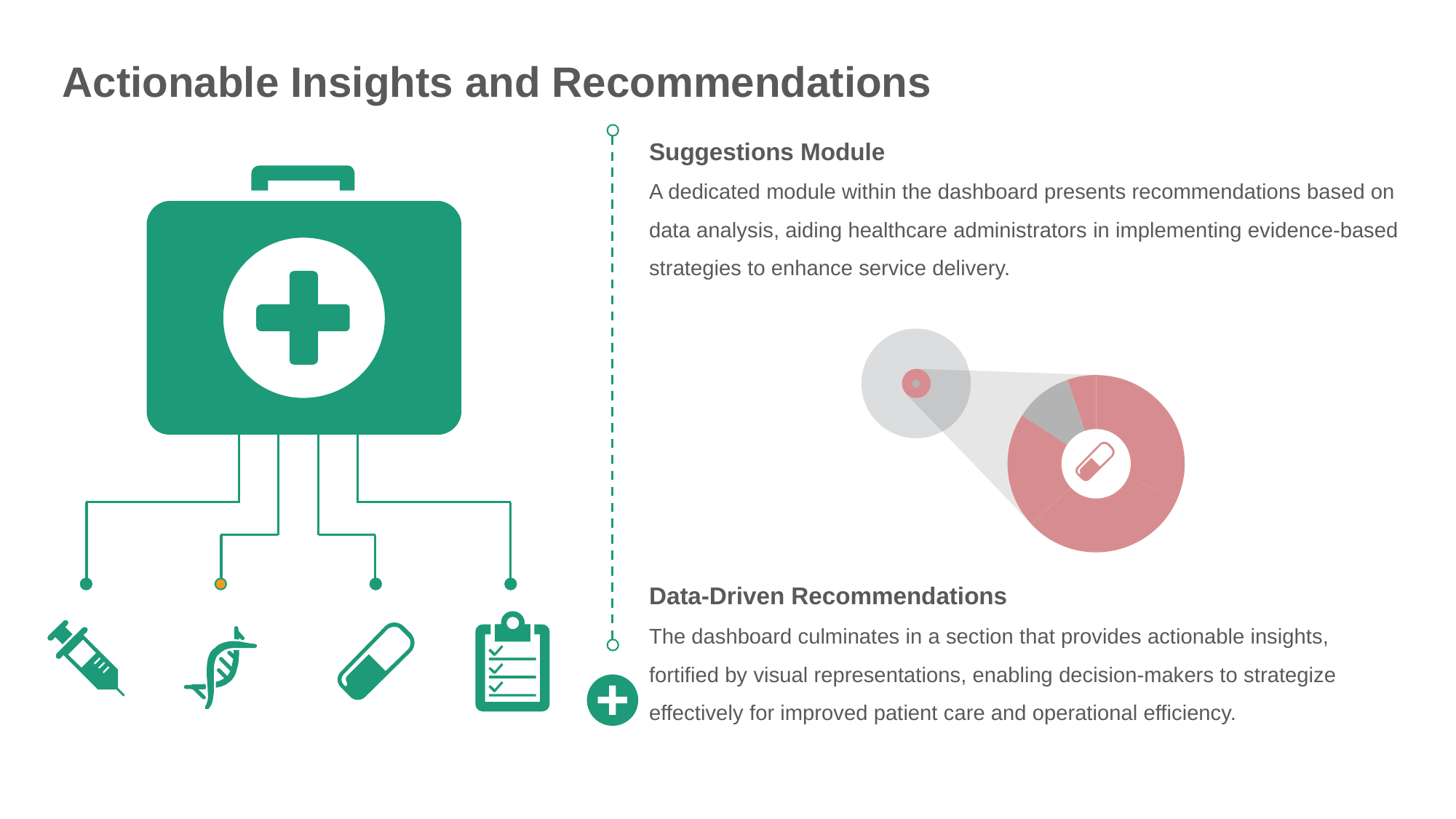

Actionable Insights and Recommendations

Suggestions Module
A dedicated module within the dashboard presents recommendations based on data analysis, aiding healthcare administrators in implementing evidence-based strategies to enhance service delivery.

Data-Driven Recommendations
The dashboard culminates in a section that provides actionable insights, fortified by visual representations, enabling decision-makers to strategize effectively for improved patient care and operational efficiency.